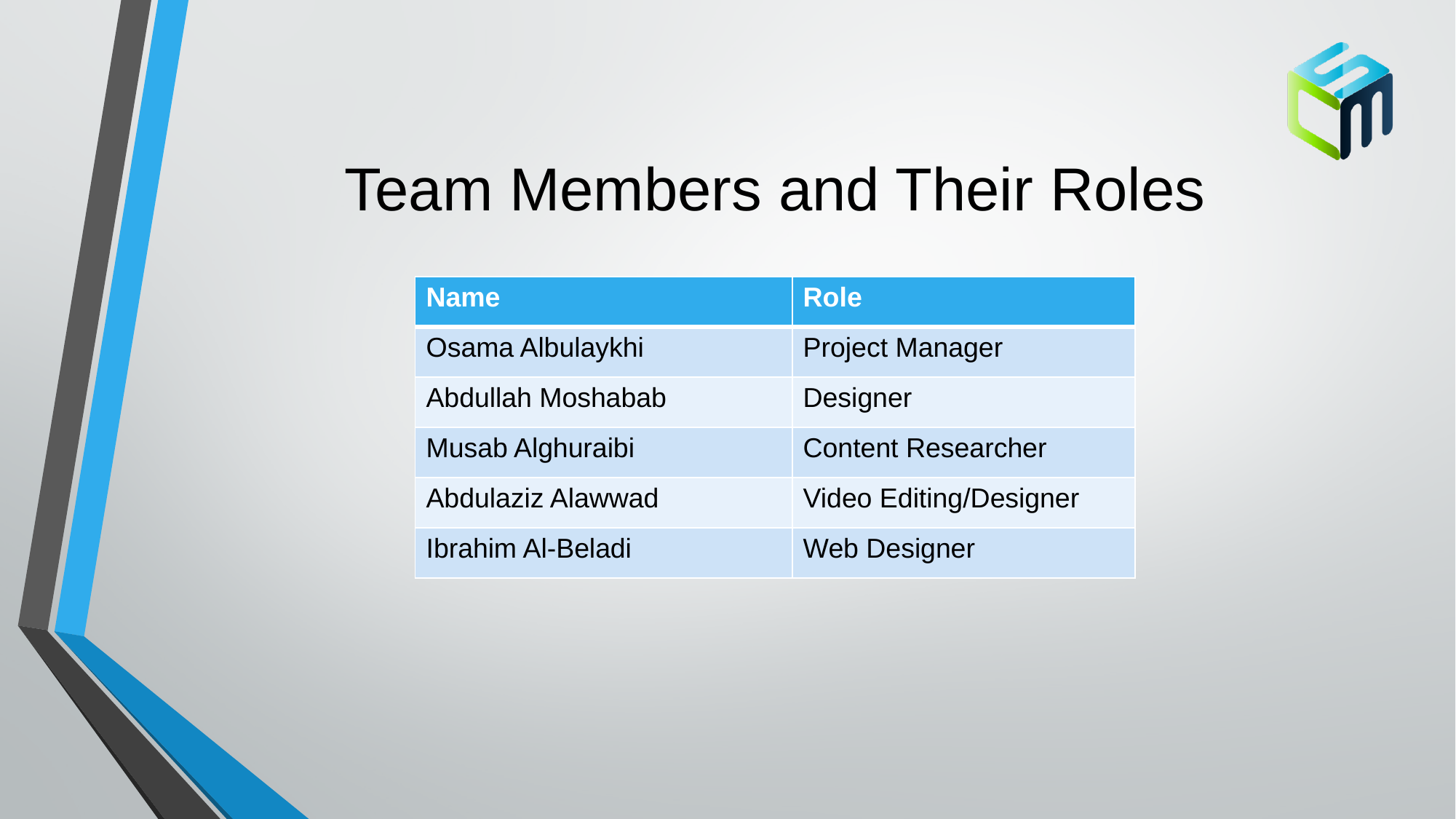

# Team Members and Their Roles
| Name | Role |
| --- | --- |
| Osama Albulaykhi | Project Manager |
| Abdullah Moshabab | Designer |
| Musab Alghuraibi | Content Researcher |
| Abdulaziz Alawwad | Video Editing/Designer |
| Ibrahim Al-Beladi | Web Designer |